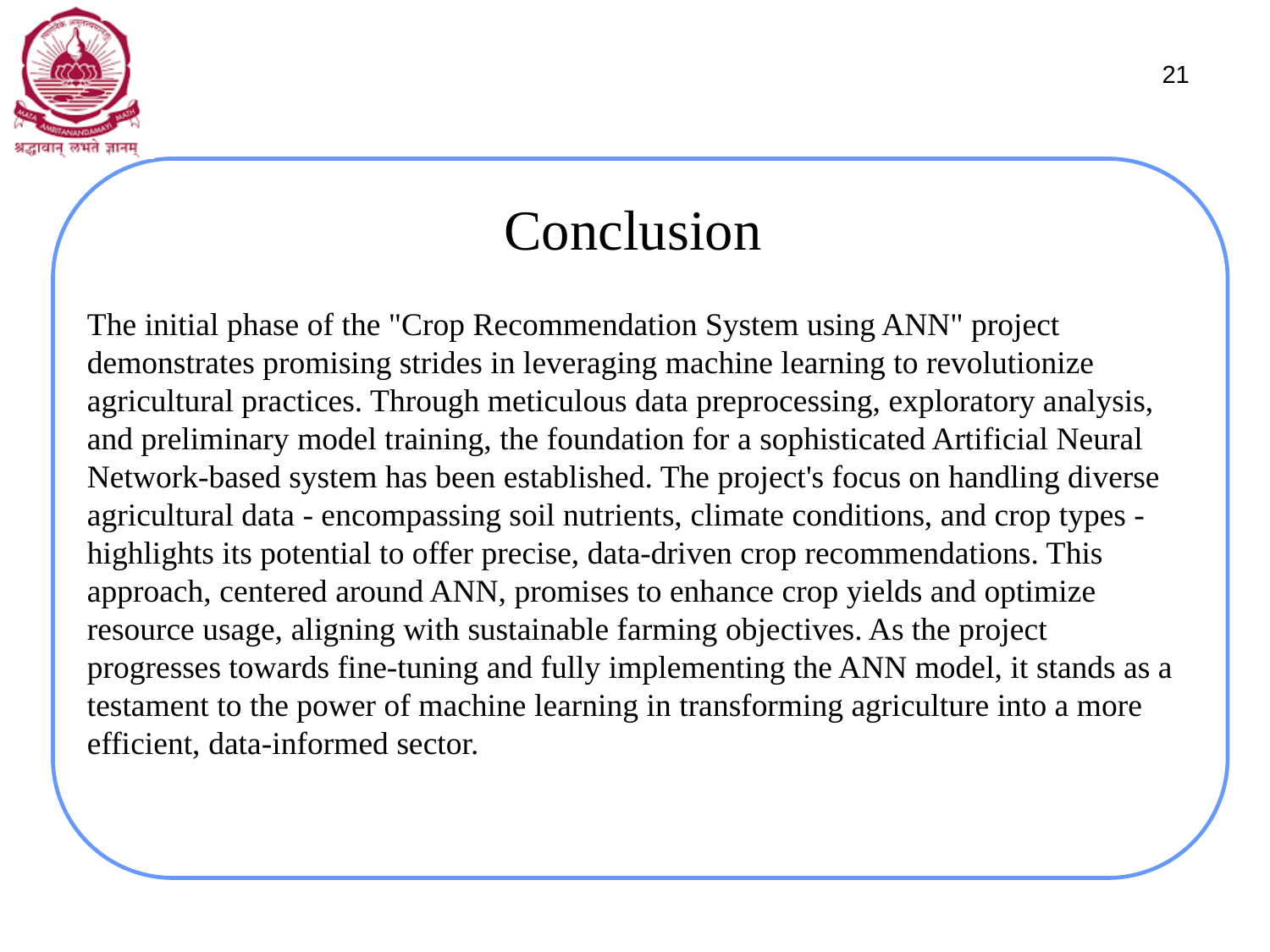

21
# Conclusion
The initial phase of the "Crop Recommendation System using ANN" project demonstrates promising strides in leveraging machine learning to revolutionize agricultural practices. Through meticulous data preprocessing, exploratory analysis, and preliminary model training, the foundation for a sophisticated Artificial Neural Network-based system has been established. The project's focus on handling diverse agricultural data - encompassing soil nutrients, climate conditions, and crop types - highlights its potential to offer precise, data-driven crop recommendations. This approach, centered around ANN, promises to enhance crop yields and optimize resource usage, aligning with sustainable farming objectives. As the project progresses towards fine-tuning and fully implementing the ANN model, it stands as a testament to the power of machine learning in transforming agriculture into a more efficient, data-informed sector.